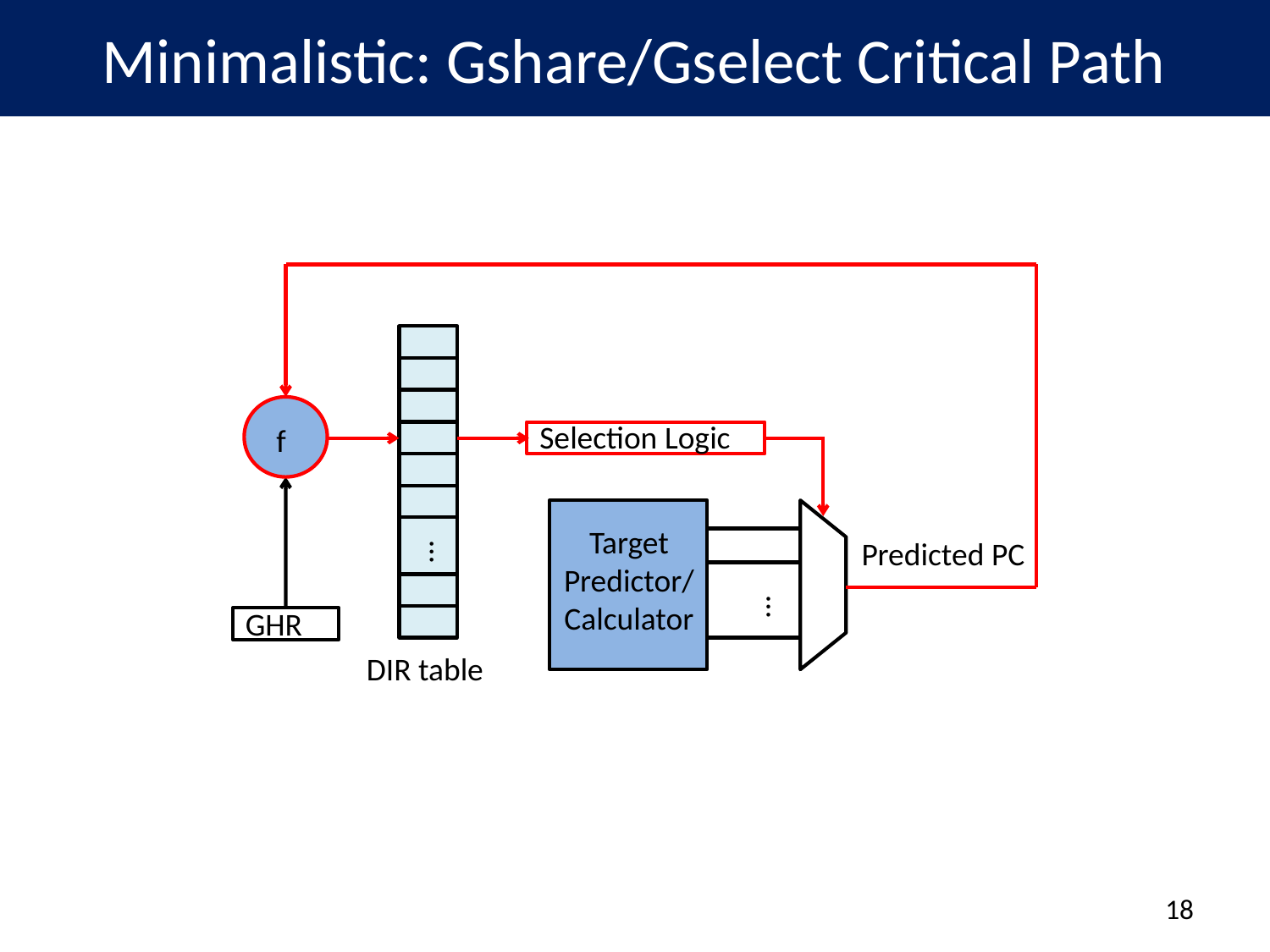

# Minimalistic: Gshare/Gselect Critical Path

Selection Logic
f

Target
Predictor/
Calculator

Predicted PC
…

…
GHR

DIR table
18